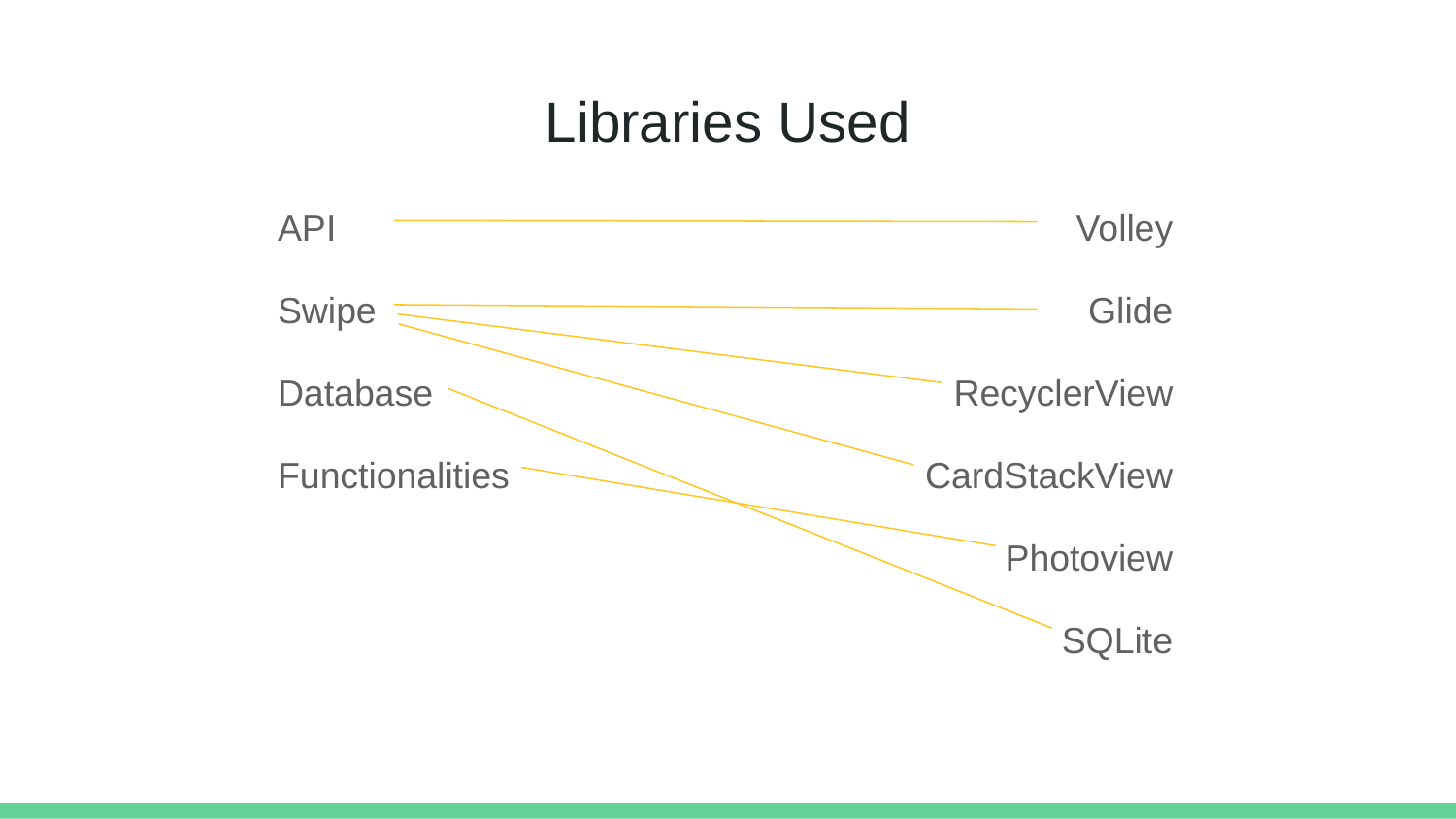

# Libraries Used
API
Swipe
Database
Functionalities
Volley
Glide
RecyclerView
CardStackView
Photoview
SQLite